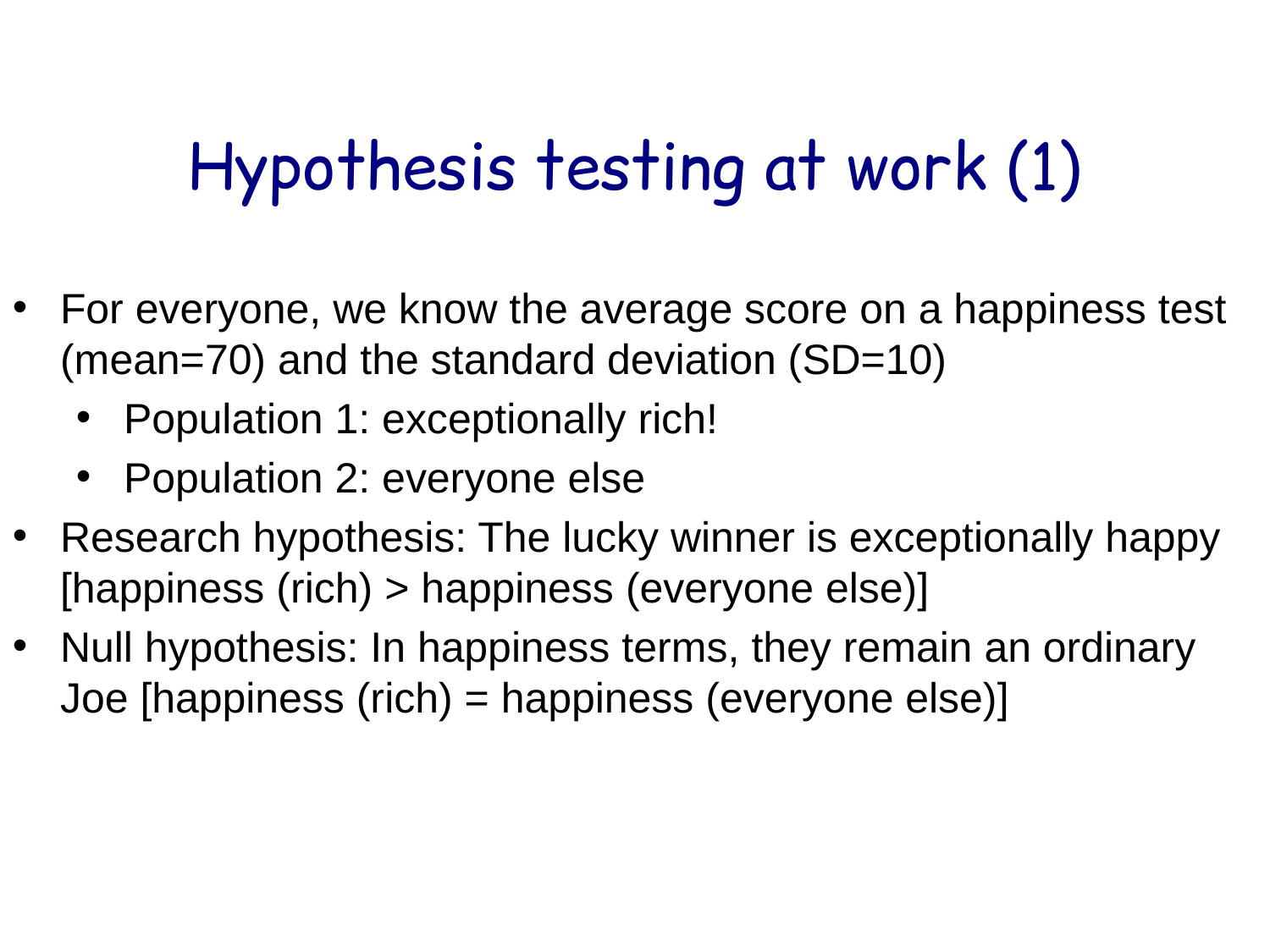

Hypothesis testing at work (1)
For everyone, we know the average score on a happiness test (mean=70) and the standard deviation (SD=10)
Population 1: exceptionally rich!
Population 2: everyone else
Research hypothesis: The lucky winner is exceptionally happy [happiness (rich) > happiness (everyone else)]
Null hypothesis: In happiness terms, they remain an ordinary Joe [happiness (rich) = happiness (everyone else)]